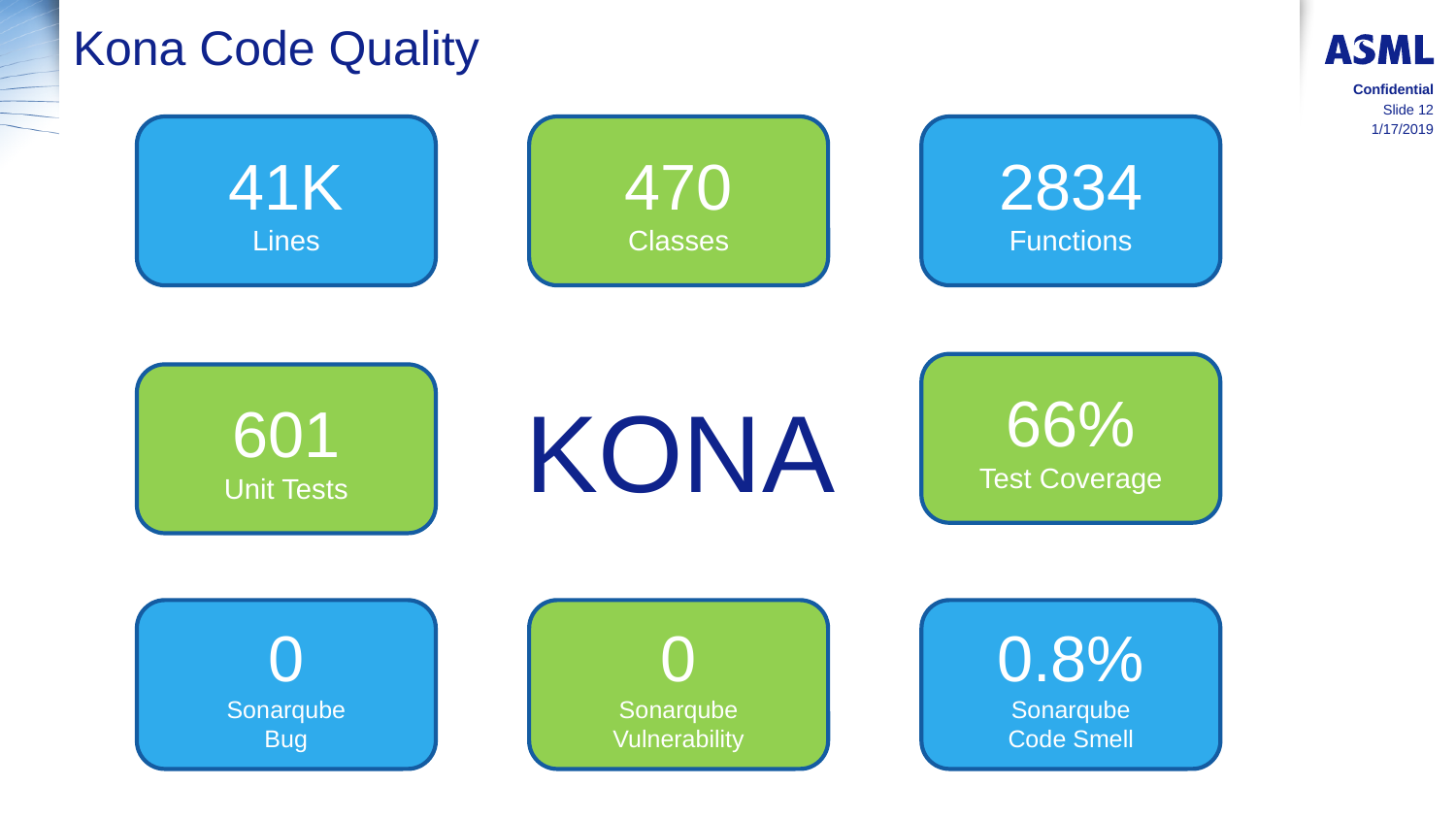

# Kona Code Quality
Confidential
Slide 12
41K
Lines
470
Classes
2834
Functions
1/17/2019
66%
Test Coverage
601
Unit Tests
KONA
0
Sonarqube
Bug
0
Sonarqube Vulnerability
0.8%
Sonarqube
Code Smell